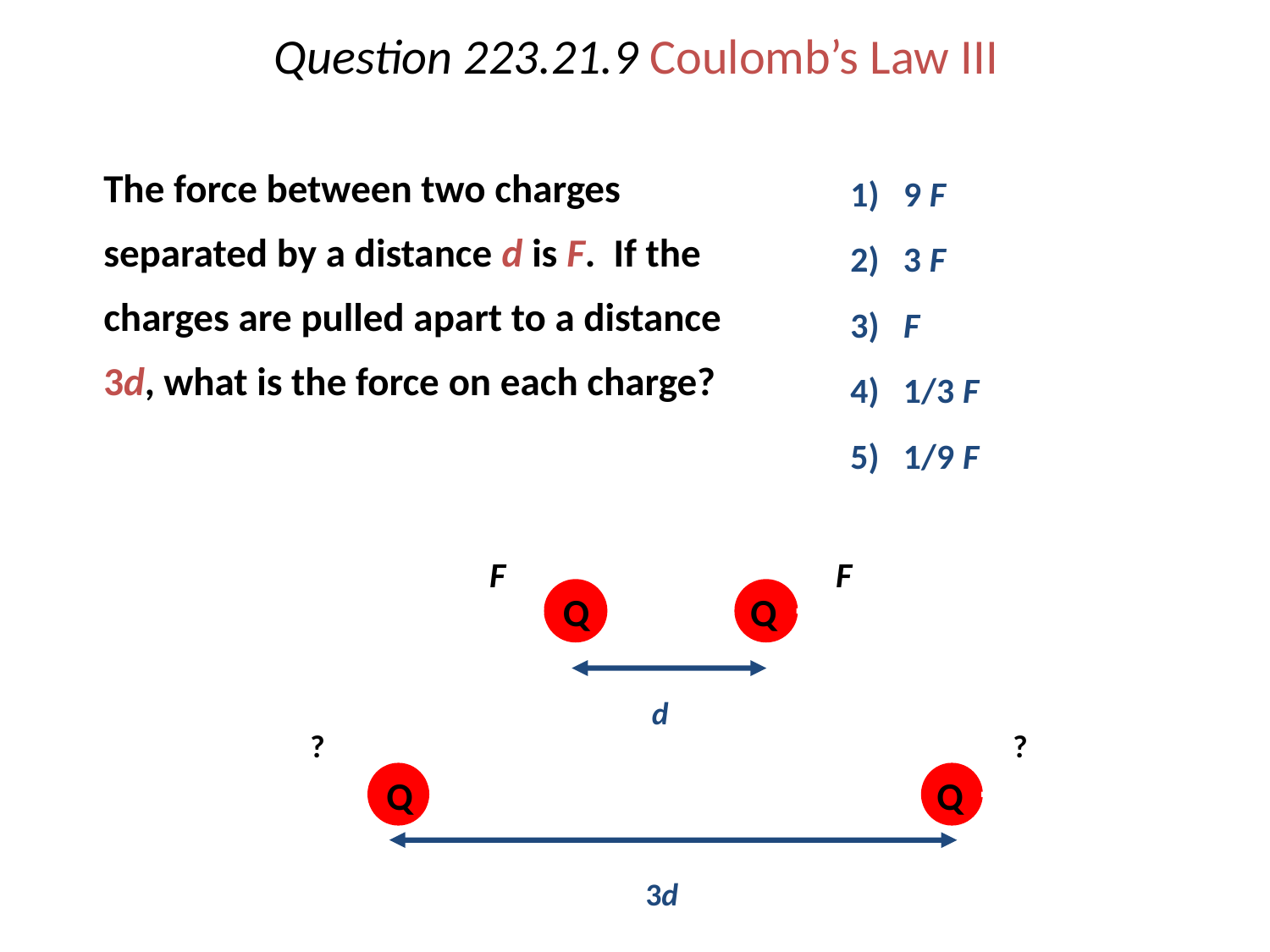

# Question 223.21.9 Coulomb’s Law III
	The force between two charges separated by a distance d is F.  If the charges are pulled apart to a distance 3d, what is the force on each charge?
1)   9 F
2)   3 F
3)   F
4)   1/3 F
5)   1/9 F
F
F

Q
Q

d
?

Q

?

Q

3d